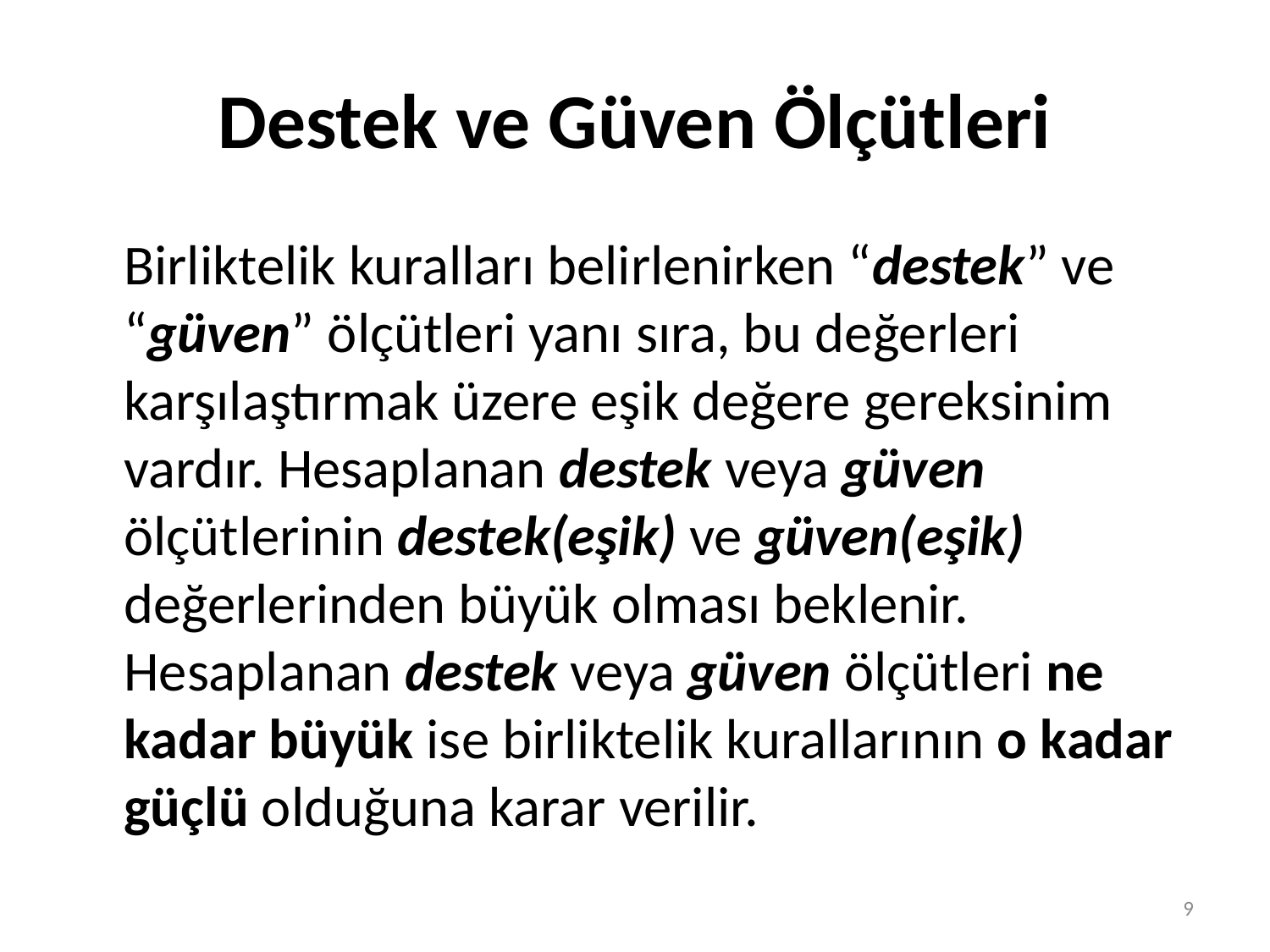

# Destek ve Güven Ölçütleri
	Birliktelik kuralları belirlenirken “destek” ve “güven” ölçütleri yanı sıra, bu değerleri karşılaştırmak üzere eşik değere gereksinim vardır. Hesaplanan destek veya güven ölçütlerinin destek(eşik) ve güven(eşik) değerlerinden büyük olması beklenir. Hesaplanan destek veya güven ölçütleri ne kadar büyük ise birliktelik kurallarının o kadar güçlü olduğuna karar verilir.
9